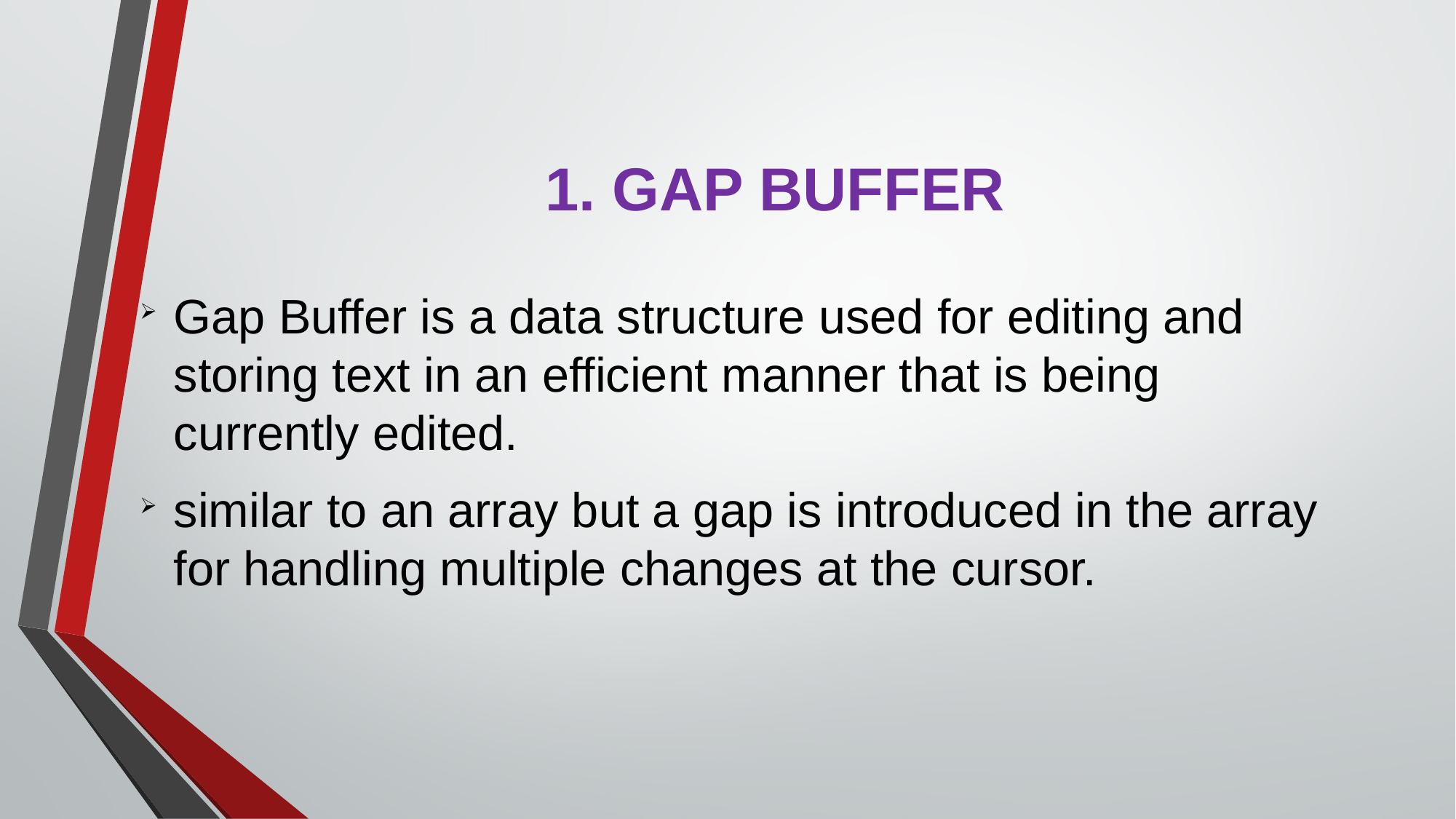

1. GAP BUFFER
Gap Buffer is a data structure used for editing and storing text in an efficient manner that is being currently edited.
similar to an array but a gap is introduced in the array for handling multiple changes at the cursor.